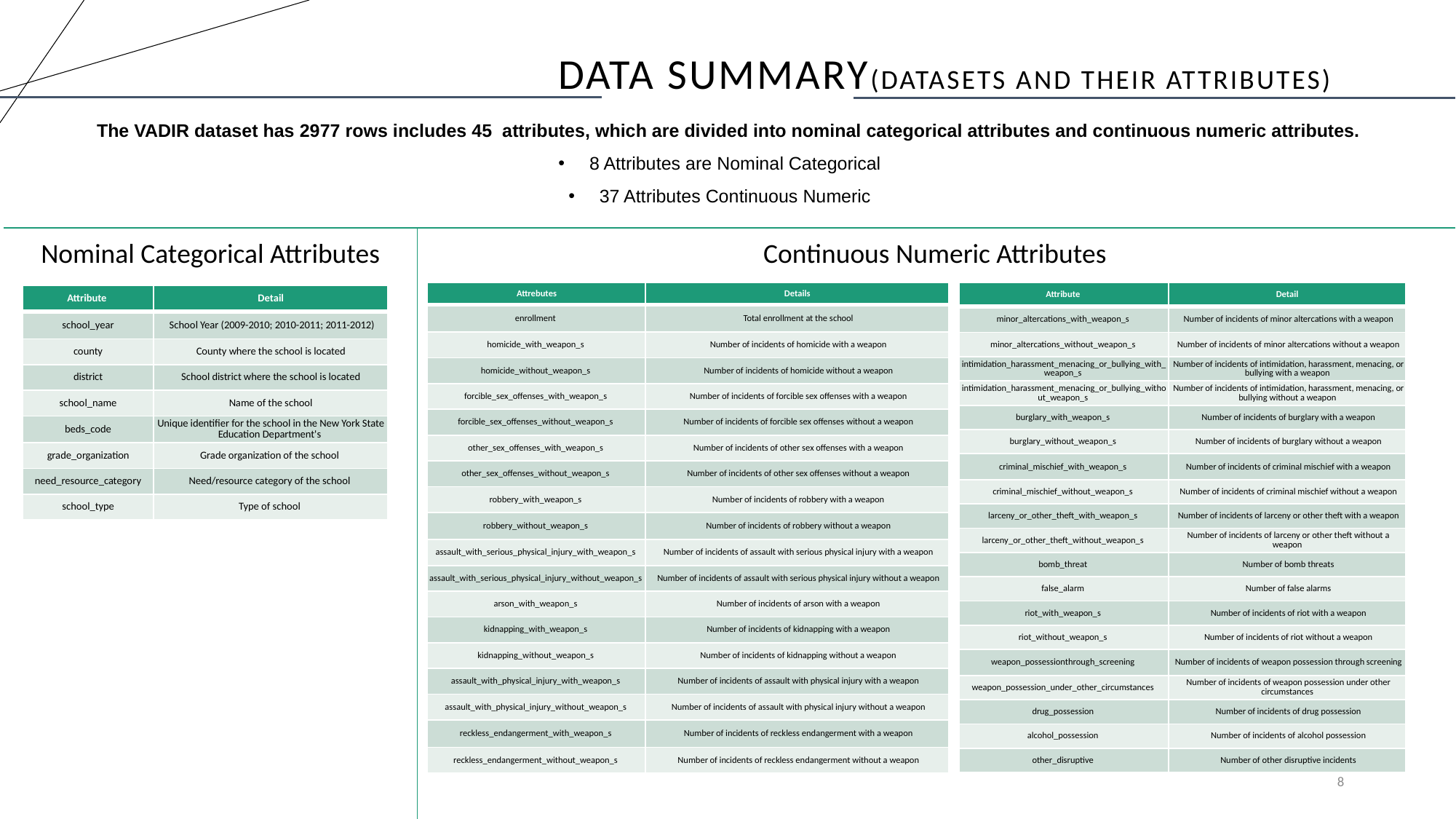

Data summary(datasets and their attributes)
The VADIR dataset has 2977 rows includes 45  attributes, which are divided into nominal categorical attributes and continuous numeric attributes.
 8 Attributes are Nominal Categorical
 37 Attributes Continuous Numeric
Continuous Numeric Attributes
Nominal Categorical Attributes

| Attribute | Detail |
| --- | --- |
| minor\_altercations\_with\_weapon\_s | Number of incidents of minor altercations with a weapon |
| minor\_altercations\_without\_weapon\_s | Number of incidents of minor altercations without a weapon |
| intimidation\_harassment\_menacing\_or\_bullying\_with\_weapon\_s | Number of incidents of intimidation, harassment, menacing, or bullying with a weapon |
| intimidation\_harassment\_menacing\_or\_bullying\_without\_weapon\_s | Number of incidents of intimidation, harassment, menacing, or bullying without a weapon |
| burglary\_with\_weapon\_s | Number of incidents of burglary with a weapon |
| burglary\_without\_weapon\_s | Number of incidents of burglary without a weapon |
| criminal\_mischief\_with\_weapon\_s | Number of incidents of criminal mischief with a weapon |
| criminal\_mischief\_without\_weapon\_s | Number of incidents of criminal mischief without a weapon |
| larceny\_or\_other\_theft\_with\_weapon\_s | Number of incidents of larceny or other theft with a weapon |
| larceny\_or\_other\_theft\_without\_weapon\_s | Number of incidents of larceny or other theft without a weapon |
| bomb\_threat | Number of bomb threats |
| false\_alarm | Number of false alarms |
| riot\_with\_weapon\_s | Number of incidents of riot with a weapon |
| riot\_without\_weapon\_s | Number of incidents of riot without a weapon |
| weapon\_possessionthrough\_screening | Number of incidents of weapon possession through screening |
| weapon\_possession\_under\_other\_circumstances | Number of incidents of weapon possession under other circumstances |
| drug\_possession | Number of incidents of drug possession |
| alcohol\_possession | Number of incidents of alcohol possession |
| other\_disruptive | Number of other disruptive incidents |
| Attrebutes | Details |
| --- | --- |
| enrollment | Total enrollment at the school |
| homicide\_with\_weapon\_s | Number of incidents of homicide with a weapon |
| homicide\_without\_weapon\_s | Number of incidents of homicide without a weapon |
| forcible\_sex\_offenses\_with\_weapon\_s | Number of incidents of forcible sex offenses with a weapon |
| forcible\_sex\_offenses\_without\_weapon\_s | Number of incidents of forcible sex offenses without a weapon |
| other\_sex\_offenses\_with\_weapon\_s | Number of incidents of other sex offenses with a weapon |
| other\_sex\_offenses\_without\_weapon\_s | Number of incidents of other sex offenses without a weapon |
| robbery\_with\_weapon\_s | Number of incidents of robbery with a weapon |
| robbery\_without\_weapon\_s | Number of incidents of robbery without a weapon |
| assault\_with\_serious\_physical\_injury\_with\_weapon\_s | Number of incidents of assault with serious physical injury with a weapon |
| assault\_with\_serious\_physical\_injury\_without\_weapon\_s | Number of incidents of assault with serious physical injury without a weapon |
| arson\_with\_weapon\_s | Number of incidents of arson with a weapon |
| kidnapping\_with\_weapon\_s | Number of incidents of kidnapping with a weapon |
| kidnapping\_without\_weapon\_s | Number of incidents of kidnapping without a weapon |
| assault\_with\_physical\_injury\_with\_weapon\_s | Number of incidents of assault with physical injury with a weapon |
| assault\_with\_physical\_injury\_without\_weapon\_s | Number of incidents of assault with physical injury without a weapon |
| reckless\_endangerment\_with\_weapon\_s | Number of incidents of reckless endangerment with a weapon |
| reckless\_endangerment\_without\_weapon\_s | Number of incidents of reckless endangerment without a weapon |
| Attribute | Detail |
| --- | --- |
| school\_year | School Year (2009-2010; 2010-2011; 2011-2012) |
| county | County where the school is located |
| district | School district where the school is located |
| school\_name | Name of the school |
| beds\_code | Unique identifier for the school in the New York State Education Department's |
| grade\_organization | Grade organization of the school |
| need\_resource\_category | Need/resource category of the school |
| school\_type | Type of school |
8